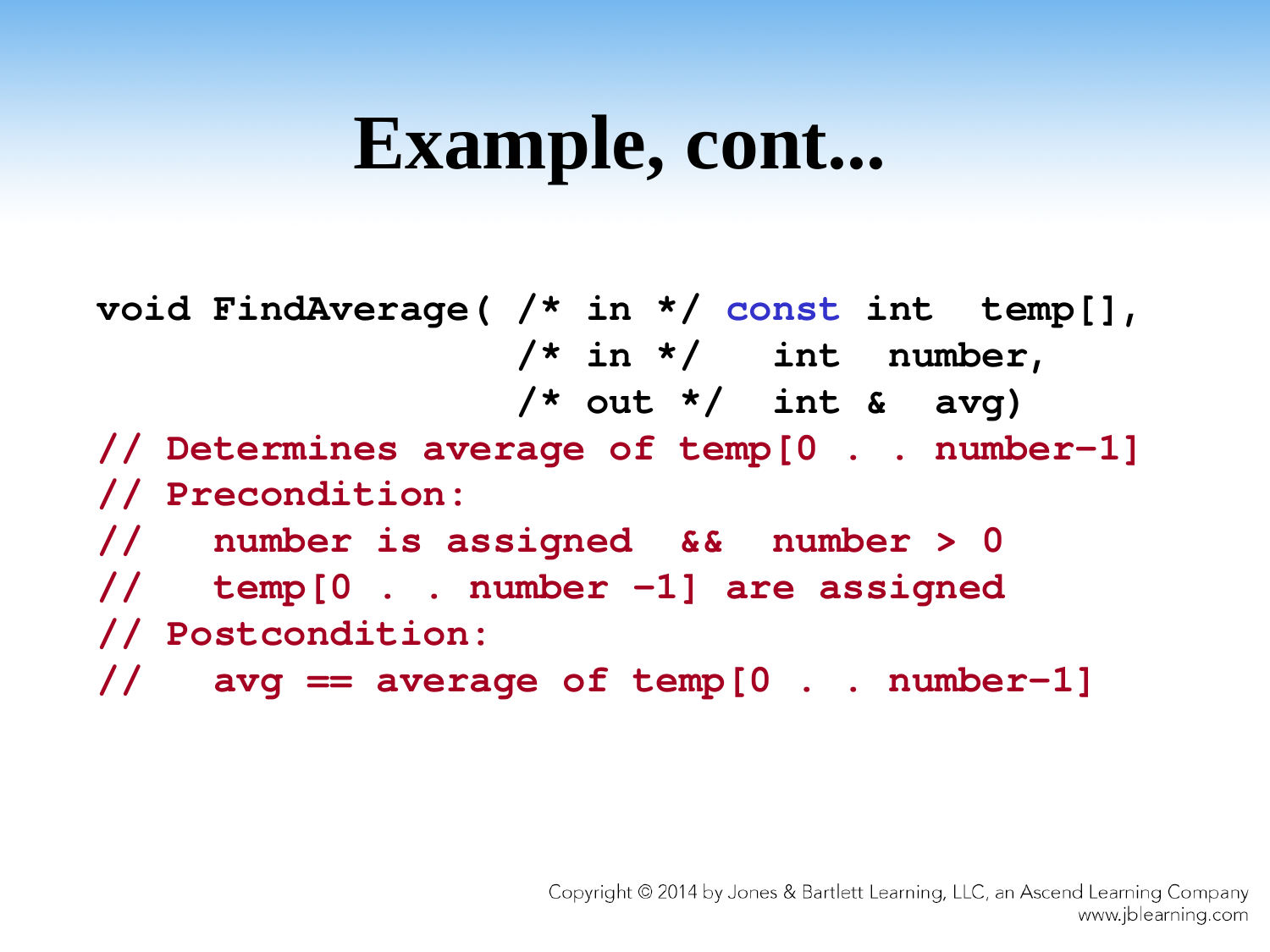

void FindAverage( /* in */ const int  temp[],
                  /* in */   int  number,
                  /* out */  int &  avg)
// Determines average of temp[0 . . number-1]
// Precondition:
//   number is assigned  &&  number > 0
//   temp[0 . . number -1] are assigned
// Postcondition:
//   avg == average of temp[0 . . number-1]
{
     int  m;
     int  total = 0;
     for (m = 0; m < number;  m++)
     {
         total = total + temp[m];
     }
     avg =
         int (float(total) / float(number) + .5);
}
# Example, cont...
void FindAverage( /* in */ const int  temp[],
                  /* in */   int  number,
                  /* out */  int &  avg)
// Determines average of temp[0 . . number-1]
// Precondition:
//   number is assigned  &&  number > 0
//   temp[0 . . number -1] are assigned
// Postcondition:
//   avg == average of temp[0 . . number-1]